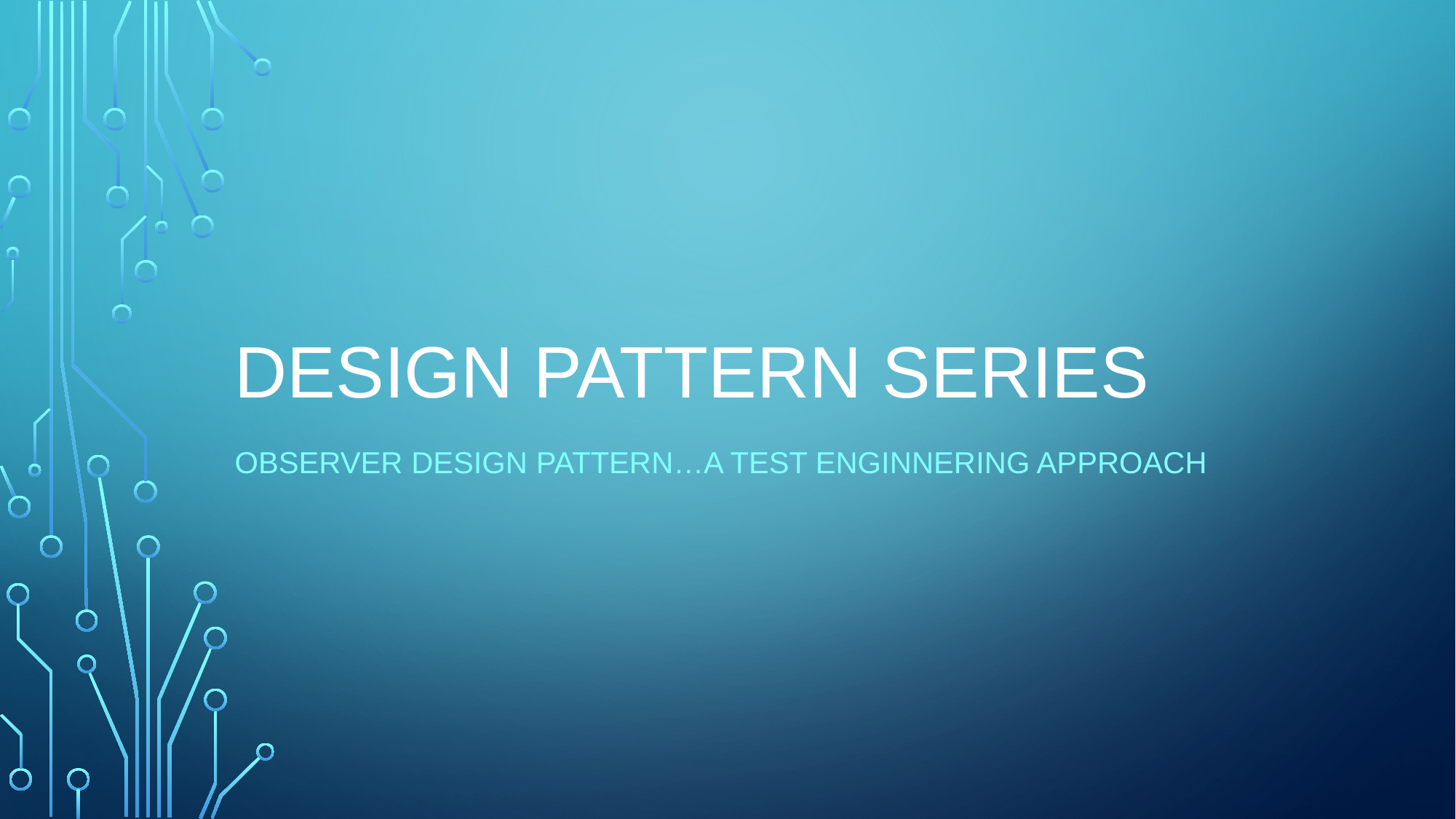

# Desıgn Pattern SERIES
Observer desıgn pattern…a test engınnerıng approach